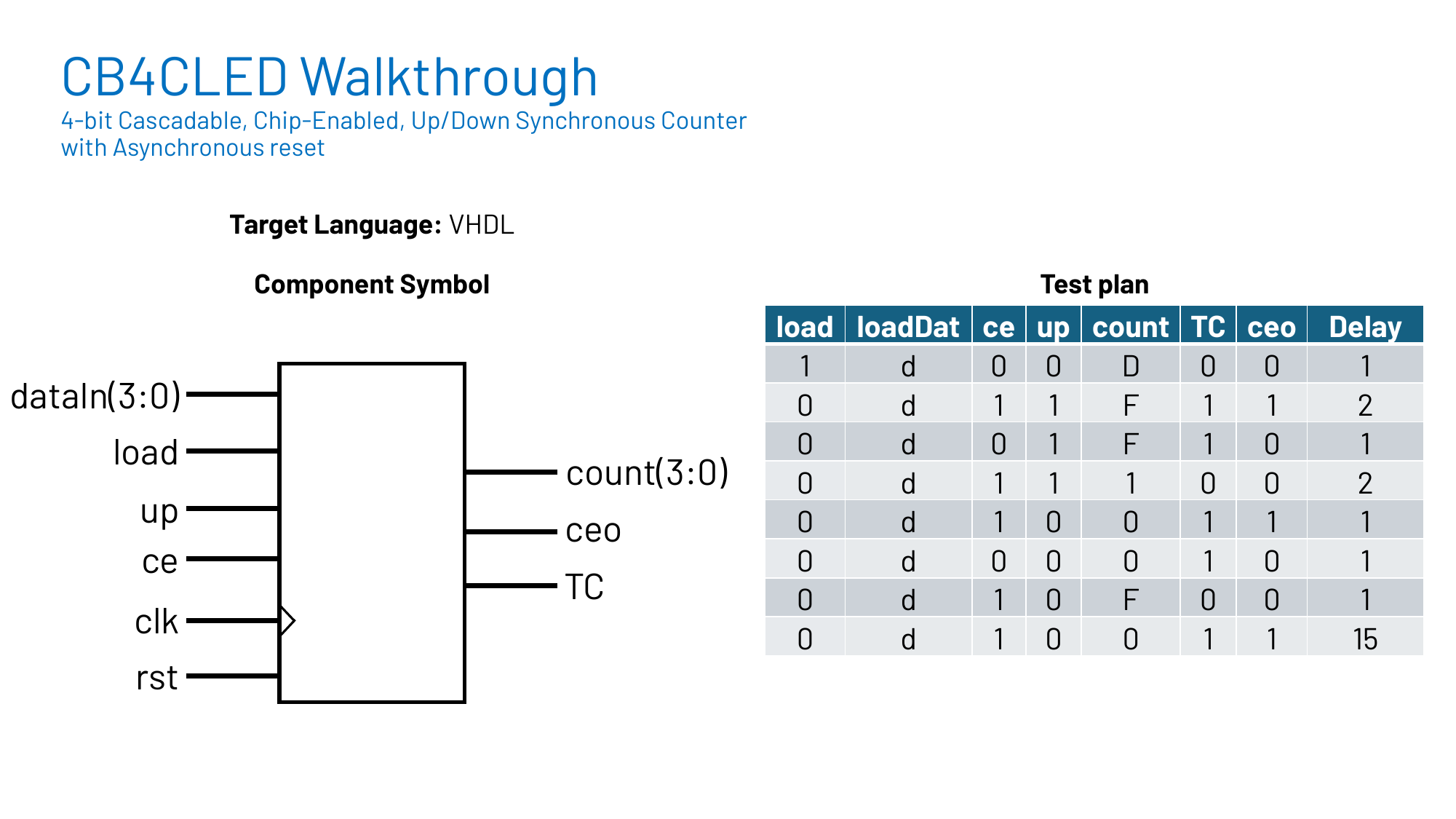

CB4CLED Walkthrough
4-bit Cascadable, Chip-Enabled, Up/Down Synchronous Counter
with Asynchronous reset
Target Language: VHDL
Test plan
Component Symbol
| load | loadDat | ce | up | count | TC | ceo | Delay |
| --- | --- | --- | --- | --- | --- | --- | --- |
| 1 | d | 0 | 0 | D | 0 | 0 | 1 |
| 0 | d | 1 | 1 | F | 1 | 1 | 2 |
| 0 | d | 0 | 1 | F | 1 | 0 | 1 |
| 0 | d | 1 | 1 | 1 | 0 | 0 | 2 |
| 0 | d | 1 | 0 | 0 | 1 | 1 | 1 |
| 0 | d | 0 | 0 | 0 | 1 | 0 | 1 |
| 0 | d | 1 | 0 | F | 0 | 0 | 1 |
| 0 | d | 1 | 0 | 0 | 1 | 1 | 15 |

dataIn(3:0)
load
count(3:0)
up
ceo
ce
TC
clk
rst